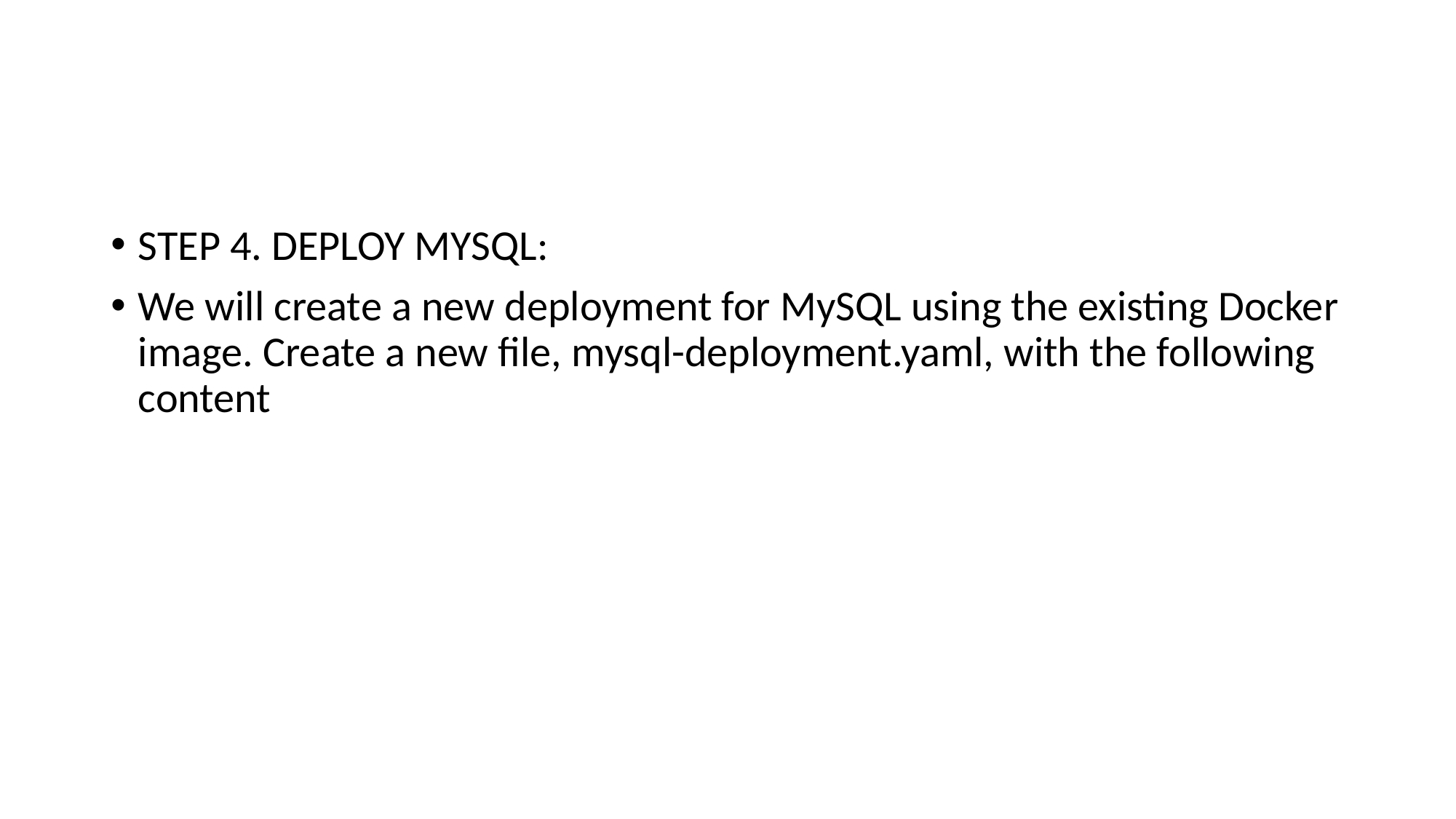

#
STEP 4. DEPLOY MYSQL:
We will create a new deployment for MySQL using the existing Docker image. Create a new file, mysql-deployment.yaml, with the following content